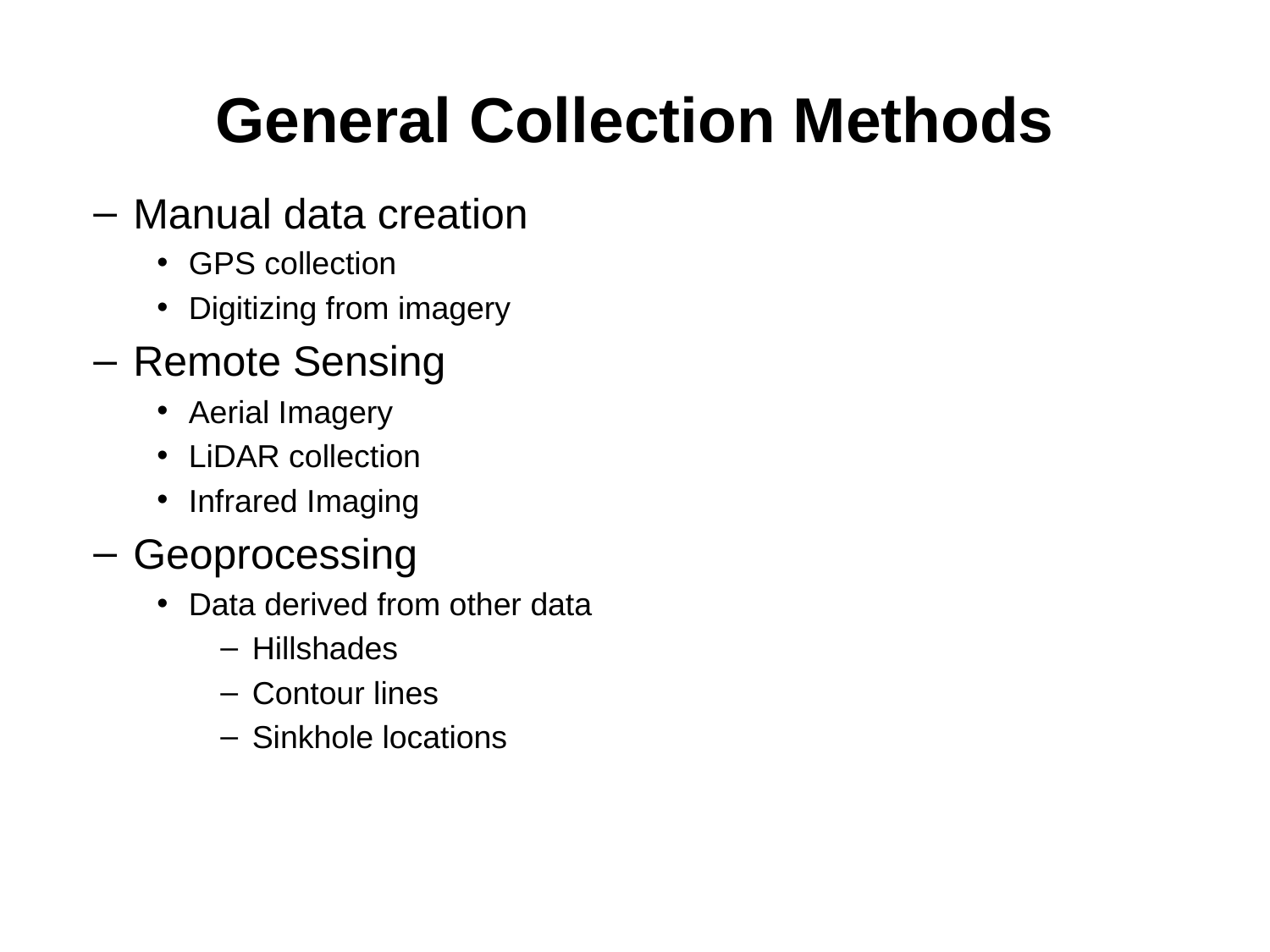

# General Collection Methods
Manual data creation
GPS collection
Digitizing from imagery
Remote Sensing
Aerial Imagery
LiDAR collection
Infrared Imaging
Geoprocessing
Data derived from other data
Hillshades
Contour lines
Sinkhole locations